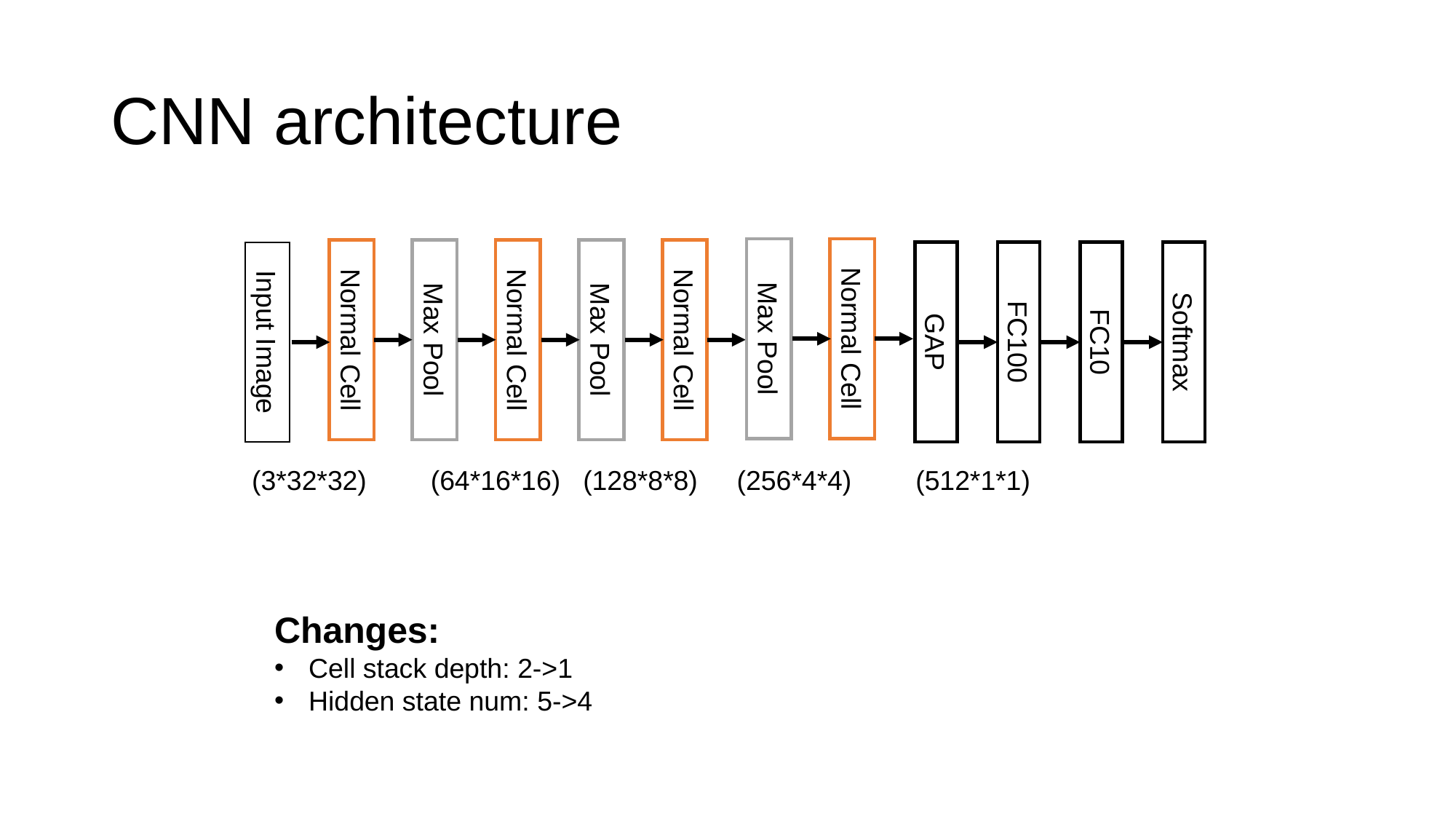

# CNN architecture
Max Pool
Normal Cell
Normal Cell
Max Pool
Normal Cell
Max Pool
Normal Cell
Input Image
FC10
Softmax
GAP
FC100
(3*32*32)
(512*1*1)
(64*16*16)
(128*8*8)
(256*4*4)
Changes:
Cell stack depth: 2->1
Hidden state num: 5->4